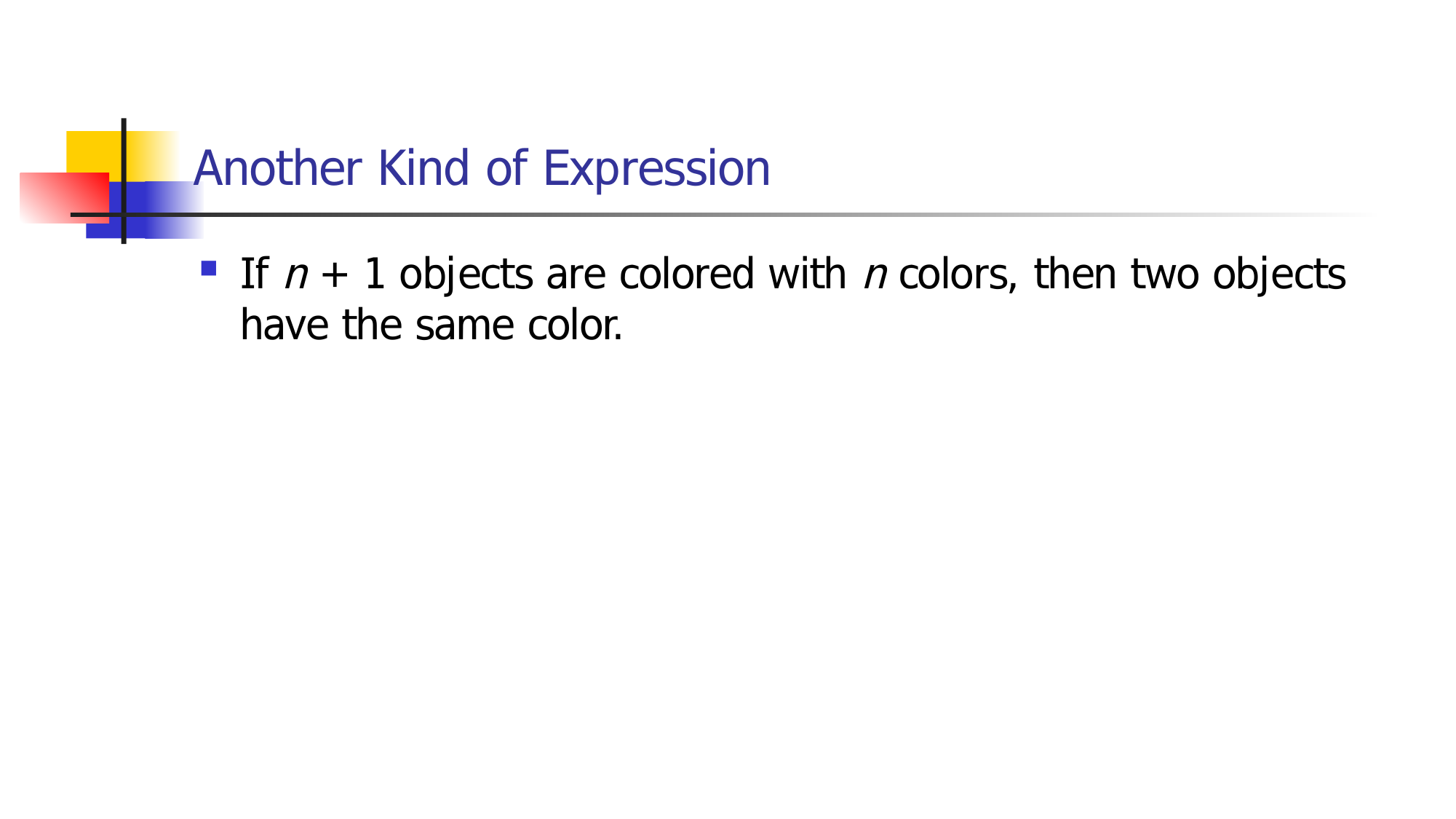

# Another Kind of Expression
If n + 1 objects are colored with n colors, then two objects have the same color.